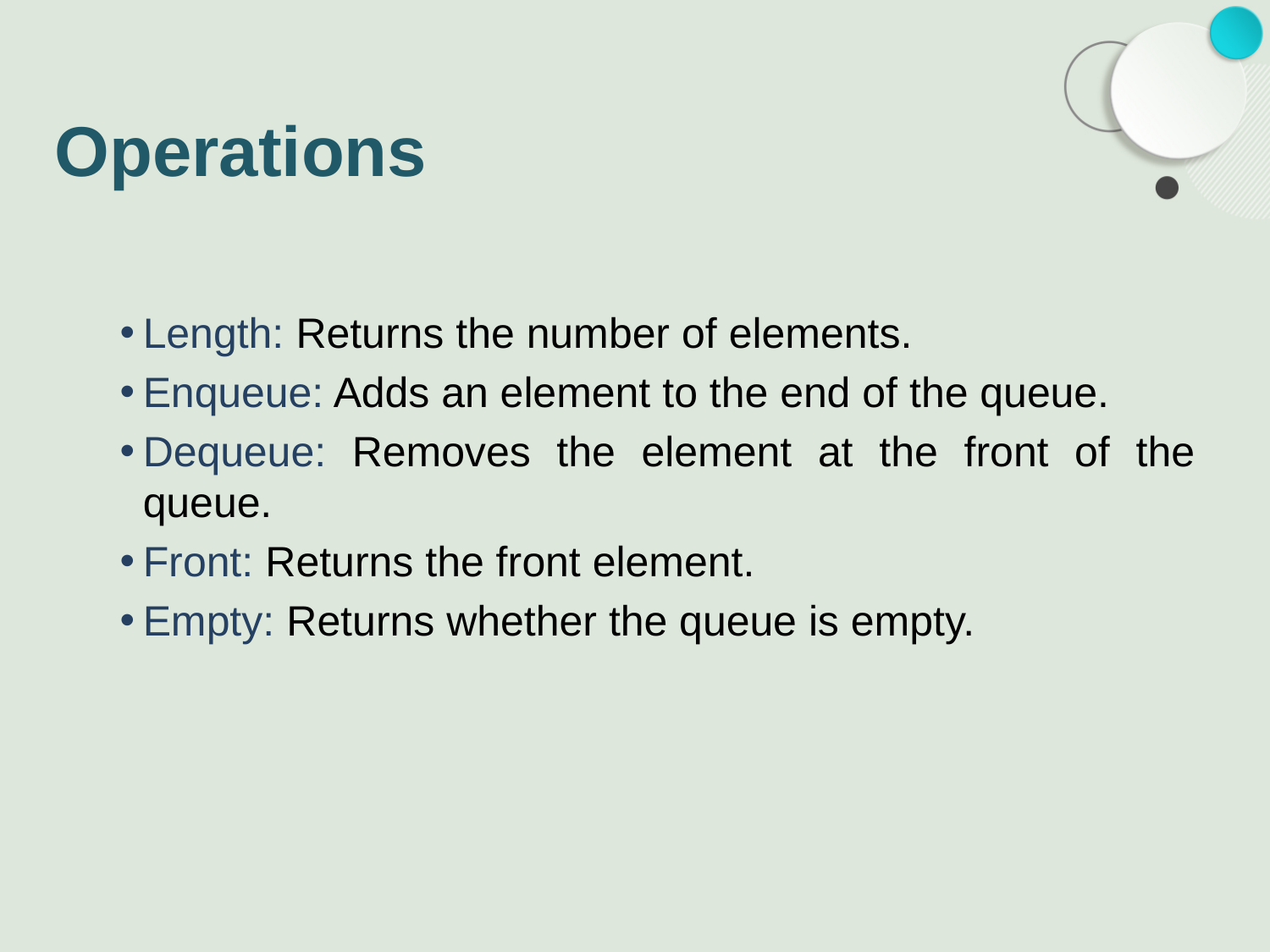

# Operations
Length: Returns the number of elements.
Enqueue: Adds an element to the end of the queue.
Dequeue: Removes the element at the front of the queue.
Front: Returns the front element.
Empty: Returns whether the queue is empty.